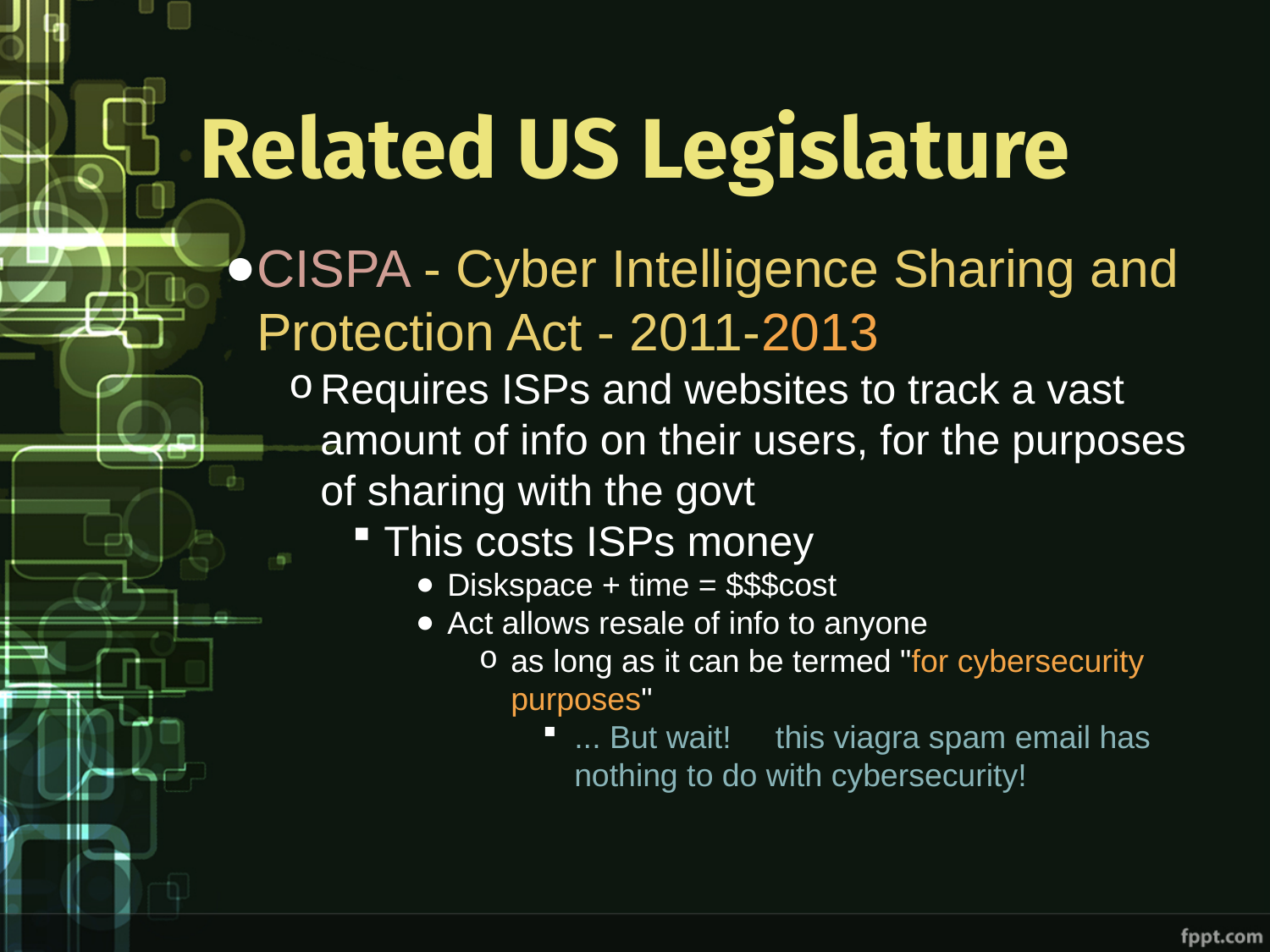

# Related US Legislature
CISPA - Cyber Intelligence Sharing and Protection Act - 2011-2013
Requires ISPs and websites to track a vast amount of info on their users, for the purposes of sharing with the govt
This costs ISPs money
Diskspace + time = $$$cost
Act allows resale of info to anyone
as long as it can be termed "for cybersecurity purposes"
... But wait!     this viagra spam email has nothing to do with cybersecurity!